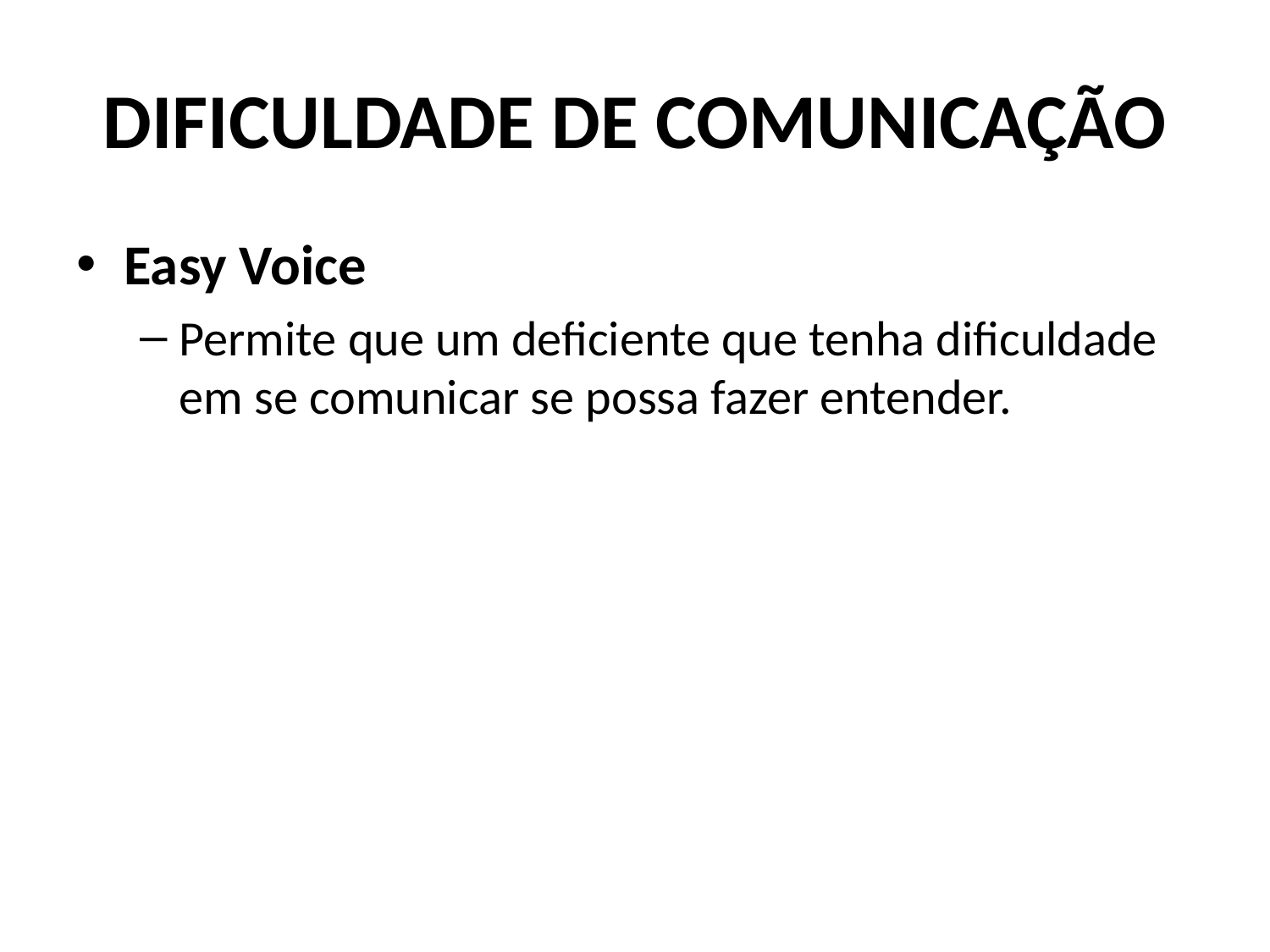

# DIFICULDADE DE COMUNICAÇÃO
Easy Voice
Permite que um deficiente que tenha dificuldade em se comunicar se possa fazer entender.